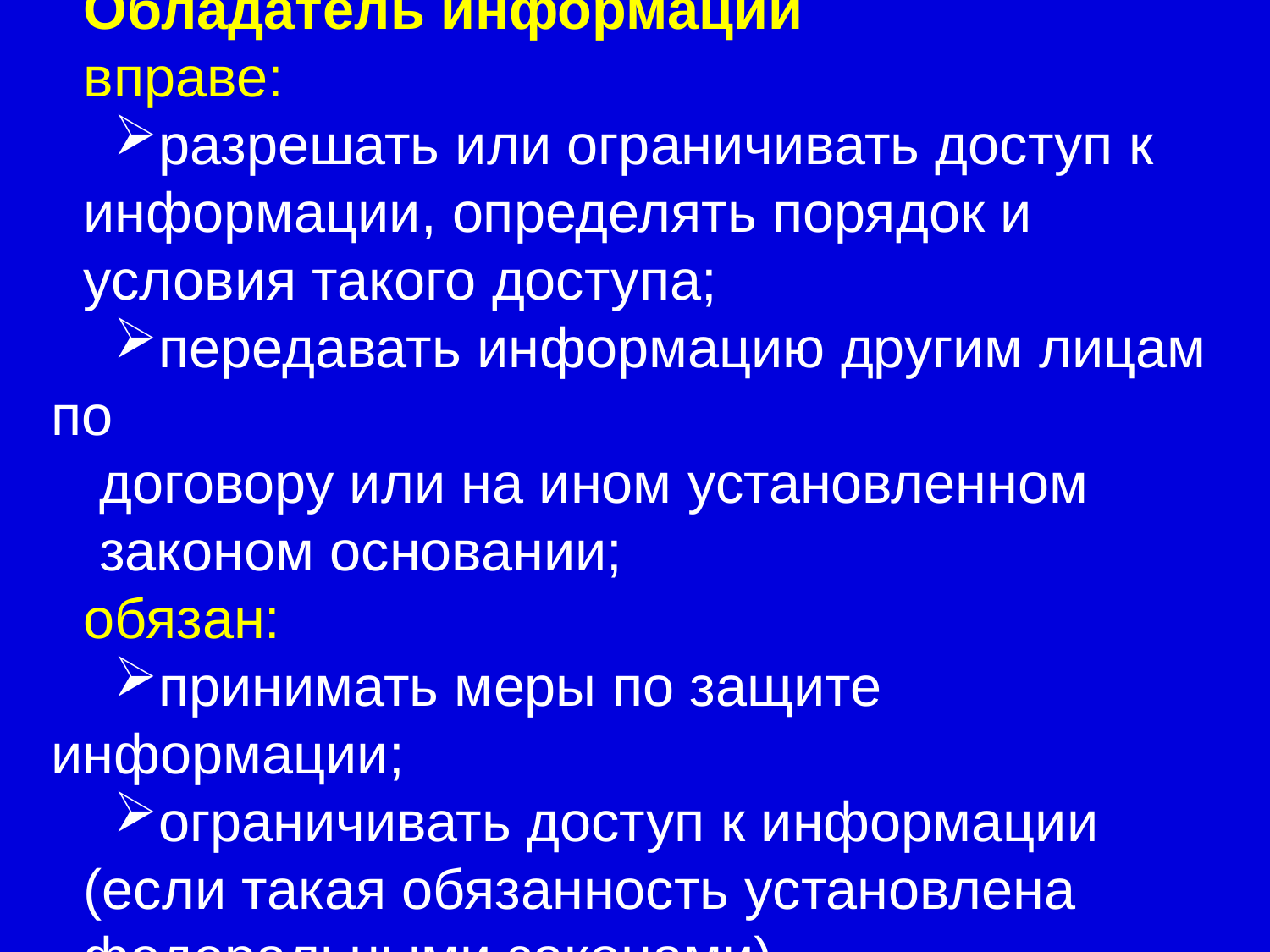

Обладатель информации
вправе:
разрешать или ограничивать доступ к
информации, определять порядок и
условия такого доступа;
передавать информацию другим лицам по
 договору или на ином установленном
 законом основании;
обязан:
принимать меры по защите информации;
ограничивать доступ к информации
(если такая обязанность установлена
федеральными законами).